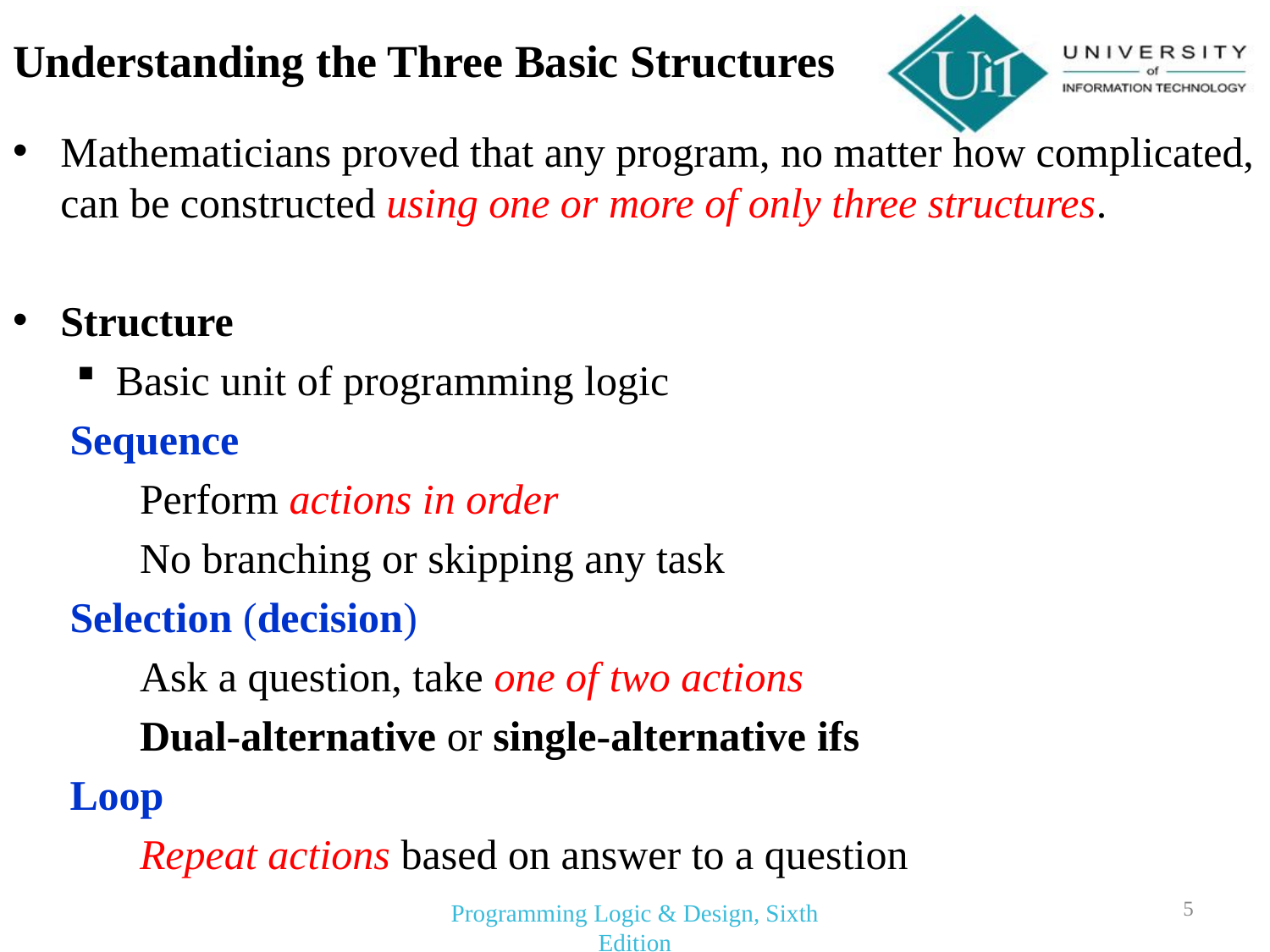

# Understanding the Three Basic Structures
Mathematicians proved that any program, no matter how complicated, can be constructed using one or more of only three structures.

Structure
Basic unit of programming logic
Sequence
Perform actions in order
No branching or skipping any task
Selection (decision)
Ask a question, take one of two actions
Dual-alternative or single-alternative ifs
Loop
Repeat actions based on answer to a question

5
Programming Logic & Design, Sixth Edition